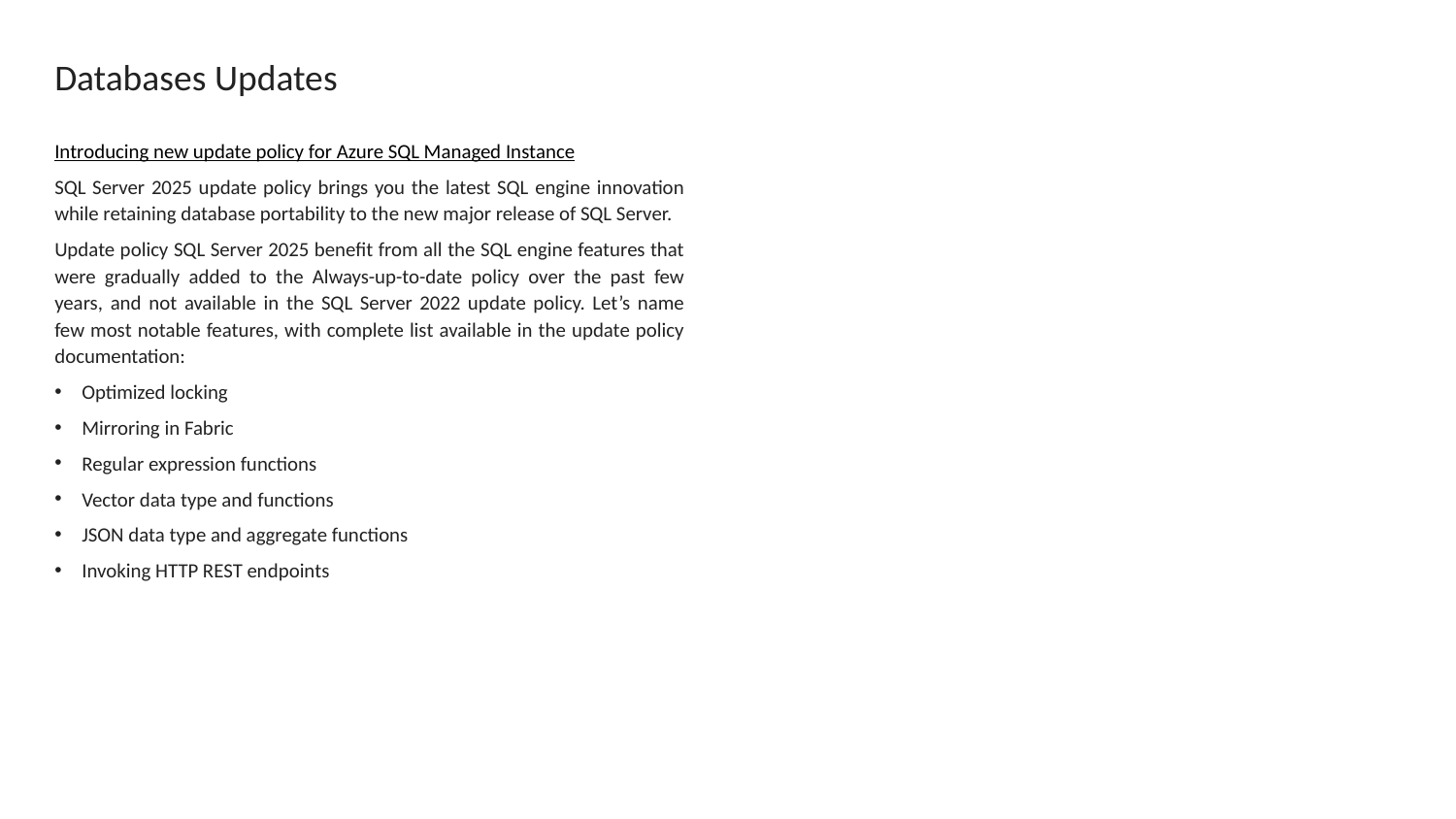

# Databases Updates
Introducing new update policy for Azure SQL Managed Instance
SQL Server 2025 update policy brings you the latest SQL engine innovation while retaining database portability to the new major release of SQL Server.
Update policy SQL Server 2025 benefit from all the SQL engine features that were gradually added to the Always-up-to-date policy over the past few years, and not available in the SQL Server 2022 update policy. Let’s name few most notable features, with complete list available in the update policy documentation:
Optimized locking
Mirroring in Fabric
Regular expression functions
Vector data type and functions
JSON data type and aggregate functions
Invoking HTTP REST endpoints